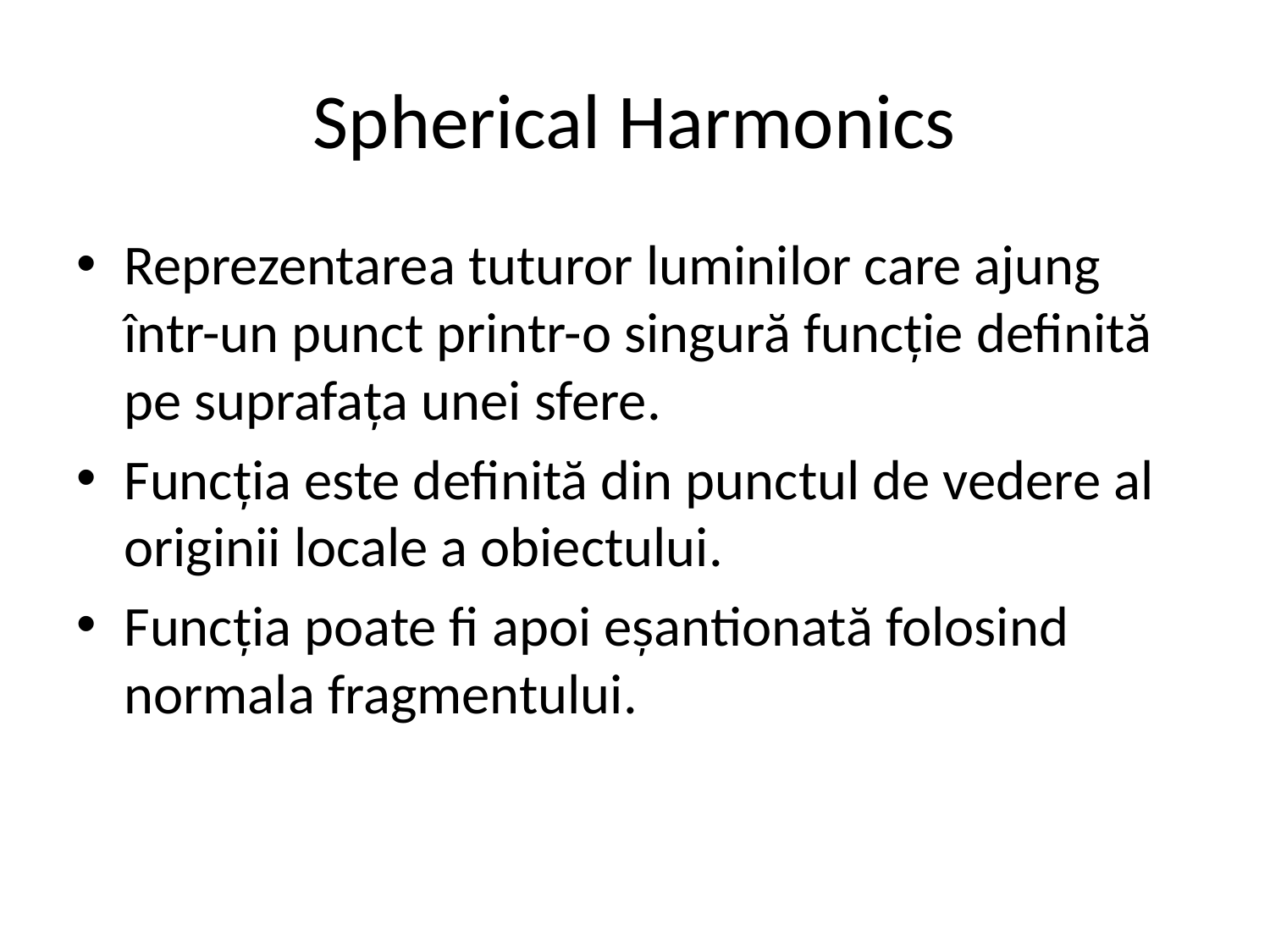

# Spherical Harmonics
Reprezentarea tuturor luminilor care ajung într-un punct printr-o singură funcție definită pe suprafața unei sfere.
Funcția este definită din punctul de vedere al originii locale a obiectului.
Funcția poate fi apoi eșantionată folosind normala fragmentului.